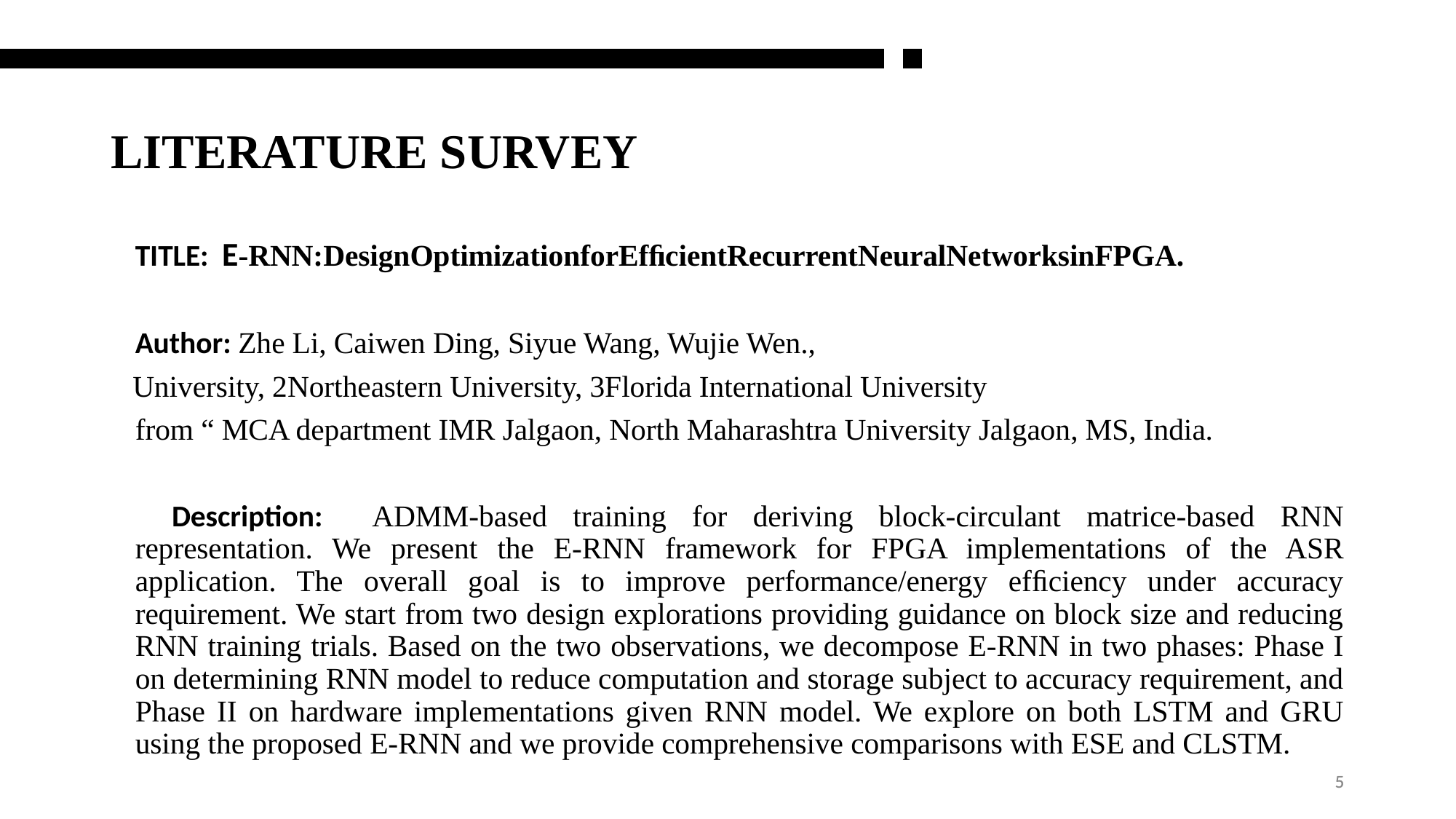

LITERATURE SURVEY
	TITLE:  E-RNN:DesignOptimizationforEfﬁcientRecurrentNeuralNetworksinFPGA.

	Author: Zhe Li, Caiwen Ding, Siyue Wang, Wujie Wen.,
   University, 2Northeastern University, 3Florida International University
  	from “ MCA department IMR Jalgaon, North Maharashtra University Jalgaon, MS, India.

  	Description:  ADMM-based training for deriving block-circulant matrice-based RNN representation. We present the E-RNN framework for FPGA implementations of the ASR application. The overall goal is to improve performance/energy efﬁciency under accuracy requirement. We start from two design explorations providing guidance on block size and reducing RNN training trials. Based on the two observations, we decompose E-RNN in two phases: Phase I on determining RNN model to reduce computation and storage subject to accuracy requirement, and Phase II on hardware implementations given RNN model. We explore on both LSTM and GRU using the proposed E-RNN and we provide comprehensive comparisons with ESE and CLSTM.
5
5